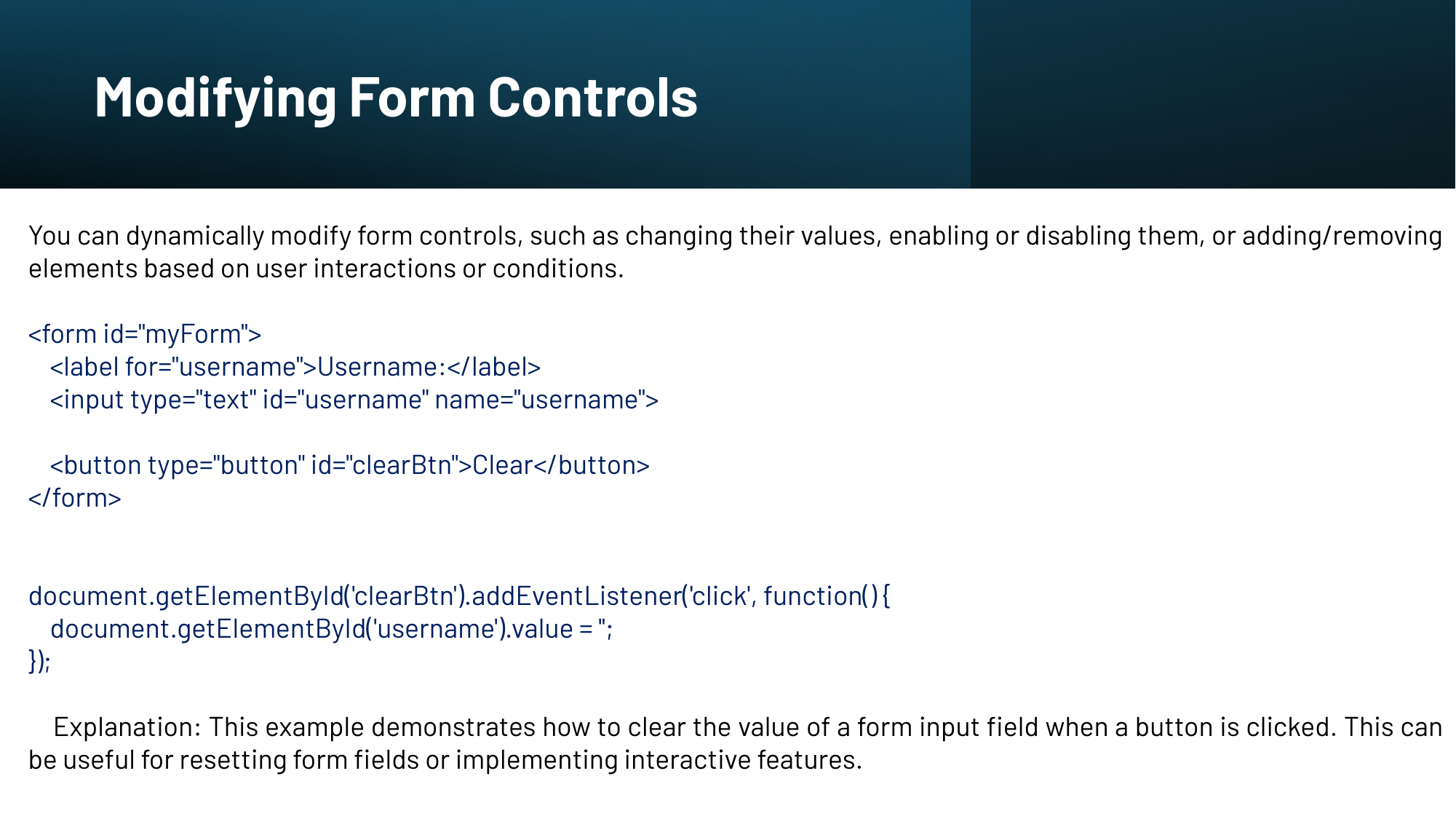

# Modifying Form Controls
You can dynamically modify form controls, such as changing their values, enabling or disabling them, or adding/removing elements based on user interactions or conditions.

<form id="myForm">
    <label for="username">Username:</label>
    <input type="text" id="username" name="username">

    <button type="button" id="clearBtn">Clear</button>
</form>

document.getElementById('clearBtn').addEventListener('click', function() {
    document.getElementById('username').value = '';
});

    Explanation: This example demonstrates how to clear the value of a form input field when a button is clicked. This can be useful for resetting form fields or implementing interactive features.